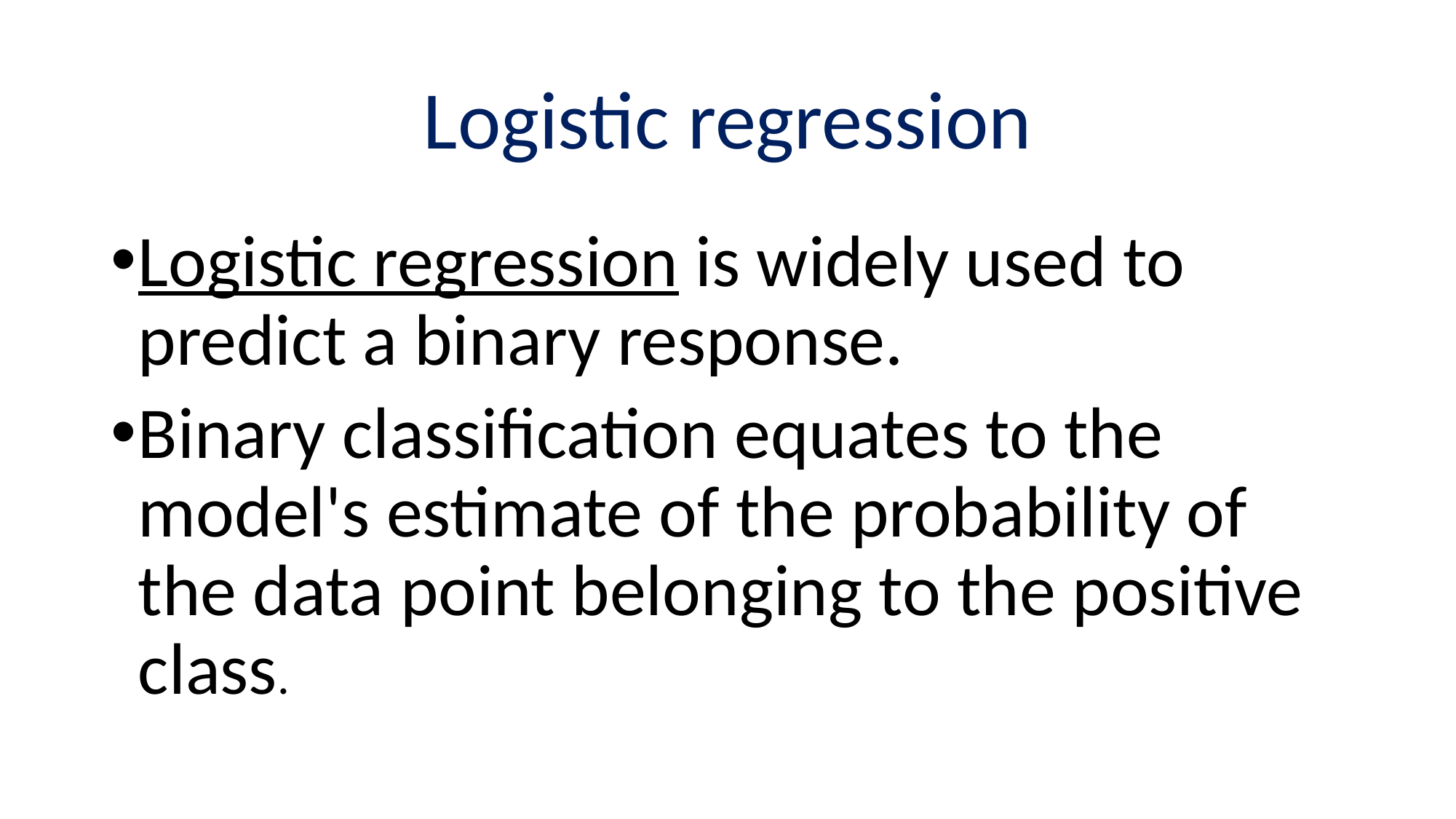

# Logistic regression
Logistic regression is widely used to predict a binary response.
Binary classification equates to the model's estimate of the probability of the data point belonging to the positive class.